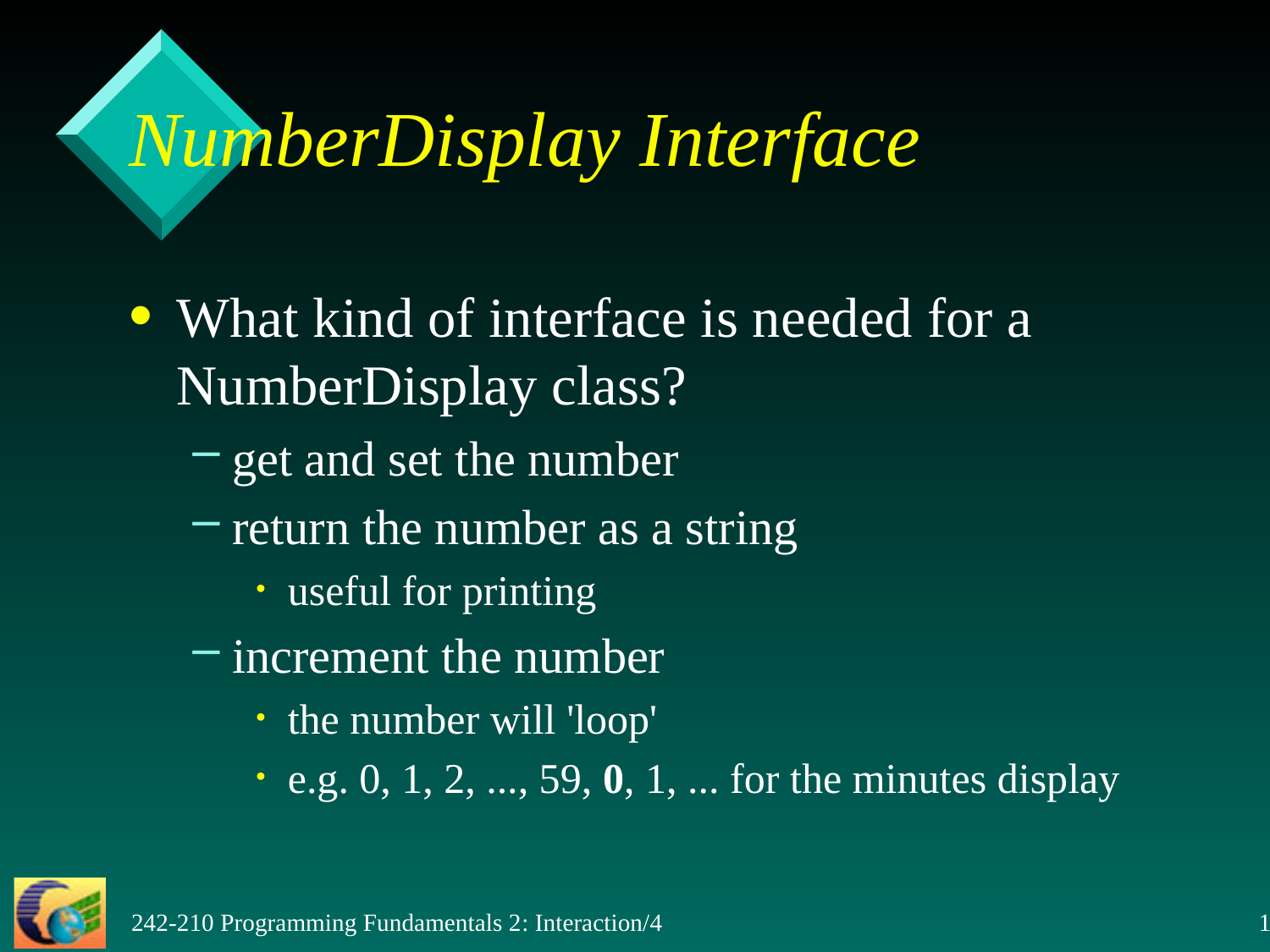

# NumberDisplay Interface
What kind of interface is needed for a NumberDisplay class?
get and set the number
return the number as a string
useful for printing
increment the number
the number will 'loop'
e.g. 0, 1, 2, ..., 59, 0, 1, ... for the minutes display